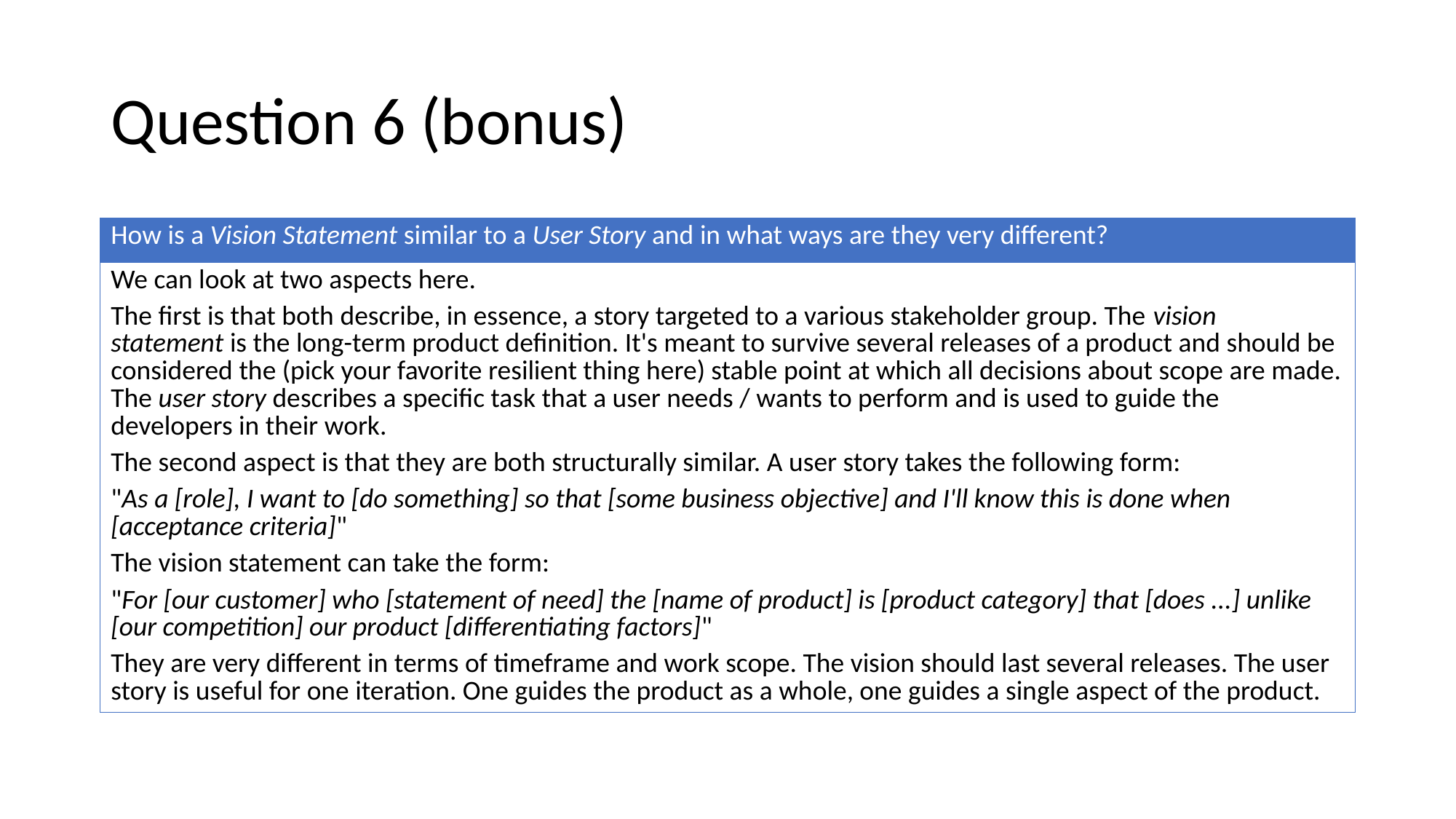

# Question 6 (bonus)
| How is a Vision Statement similar to a User Story and in what ways are they very different? |
| --- |
| We can look at two aspects here. The first is that both describe, in essence, a story targeted to a various stakeholder group. The vision statement is the long-term product definition. It's meant to survive several releases of a product and should be considered the (pick your favorite resilient thing here) stable point at which all decisions about scope are made. The user story describes a specific task that a user needs / wants to perform and is used to guide the developers in their work. The second aspect is that they are both structurally similar. A user story takes the following form: "As a [role], I want to [do something] so that [some business objective] and I'll know this is done when [acceptance criteria]" The vision statement can take the form: "For [our customer] who [statement of need] the [name of product] is [product category] that [does ...] unlike [our competition] our product [differentiating factors]" They are very different in terms of timeframe and work scope. The vision should last several releases. The user story is useful for one iteration. One guides the product as a whole, one guides a single aspect of the product. |